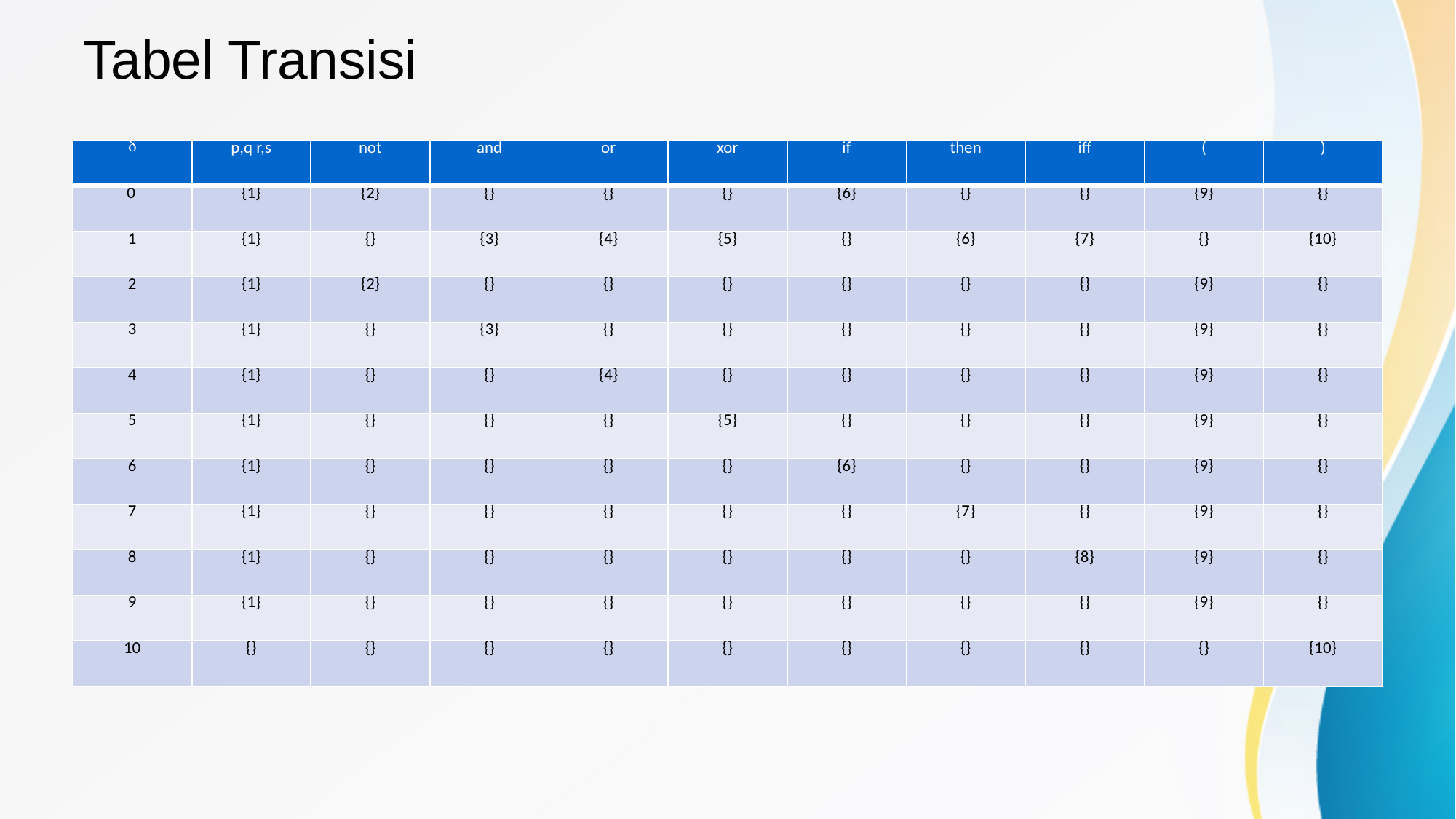

# Tabel Transisi
| δ | p,q r,s | not | and | or | xor | if | then | iff | ( | ) |
| --- | --- | --- | --- | --- | --- | --- | --- | --- | --- | --- |
| 0 | {1} | {2} | {} | {} | {} | {6} | {} | {} | {9} | {} |
| 1 | {1} | {} | {3} | {4} | {5} | {} | {6} | {7} | {} | {10} |
| 2 | {1} | {2} | {} | {} | {} | {} | {} | {} | {9} | {} |
| 3 | {1} | {} | {3} | {} | {} | {} | {} | {} | {9} | {} |
| 4 | {1} | {} | {} | {4} | {} | {} | {} | {} | {9} | {} |
| 5 | {1} | {} | {} | {} | {5} | {} | {} | {} | {9} | {} |
| 6 | {1} | {} | {} | {} | {} | {6} | {} | {} | {9} | {} |
| 7 | {1} | {} | {} | {} | {} | {} | {7} | {} | {9} | {} |
| 8 | {1} | {} | {} | {} | {} | {} | {} | {8} | {9} | {} |
| 9 | {1} | {} | {} | {} | {} | {} | {} | {} | {9} | {} |
| 10 | {} | {} | {} | {} | {} | {} | {} | {} | {} | {10} |